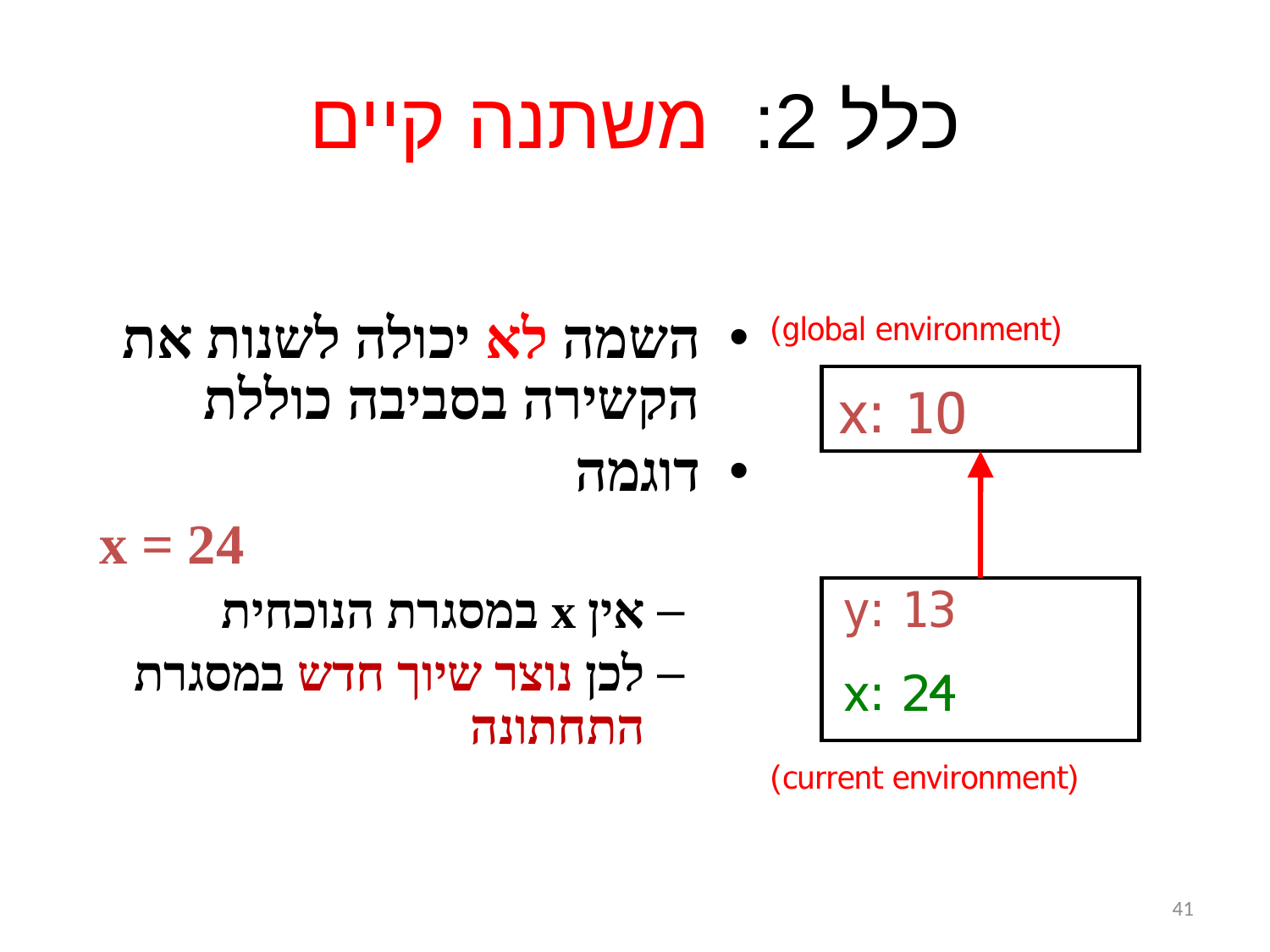

# כלל 2:  משתנה קיים
השמה לא יכולה לשנות את הקשירה בסביבה כוללת
דוגמה
  x = 24
אין x במסגרת הנוכחית
לכן נוצר שיוך חדש במסגרת התחתונה
(global environment)

x: 10

y: 13
x: 24

(current environment)
41